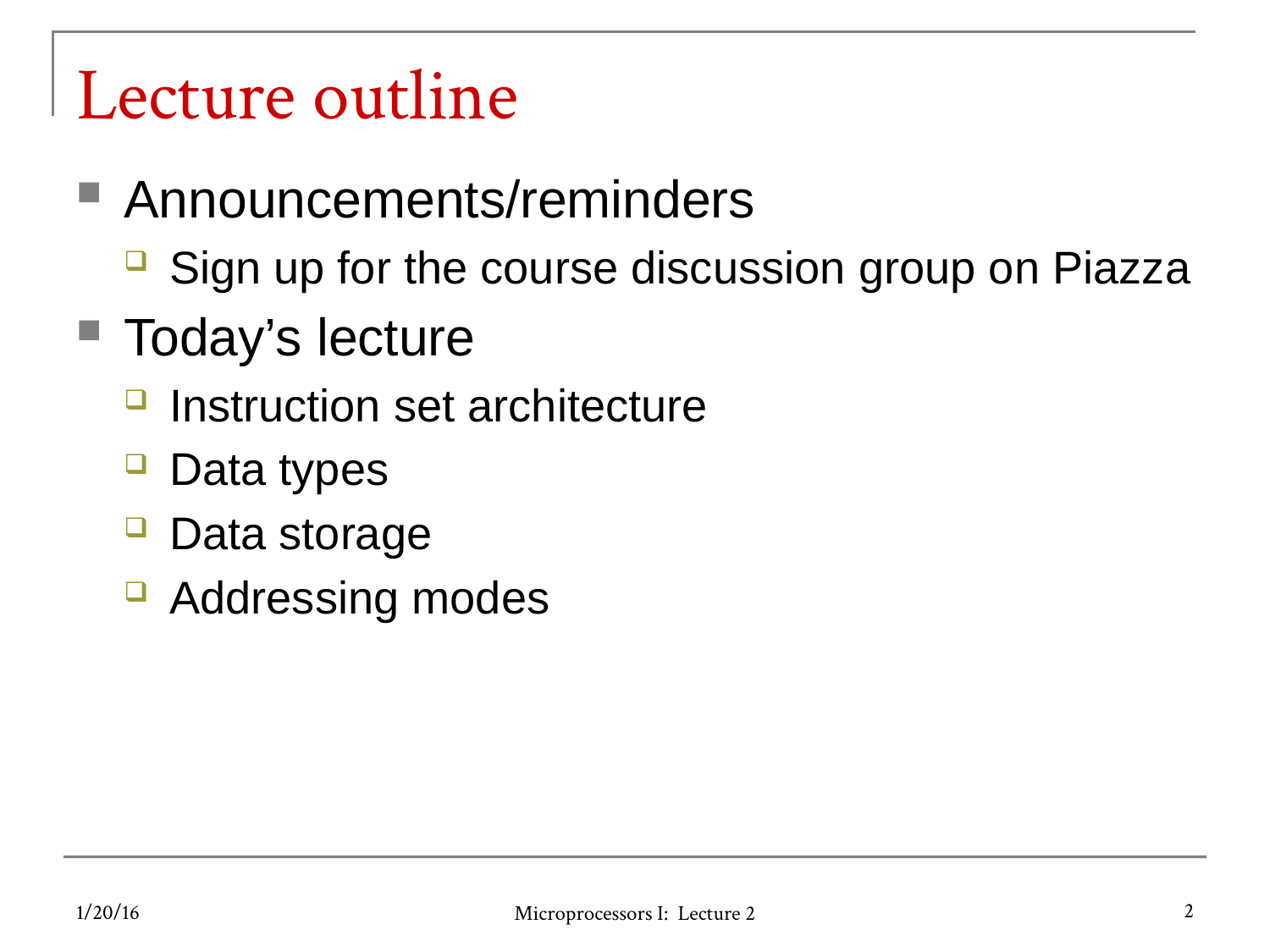

# Lecture outline
Announcements/reminders
Sign up for the course discussion group on Piazza
Today’s lecture
Instruction set architecture
Data types
Data storage
Addressing modes
1/20/16
2
Microprocessors I:  Lecture 2